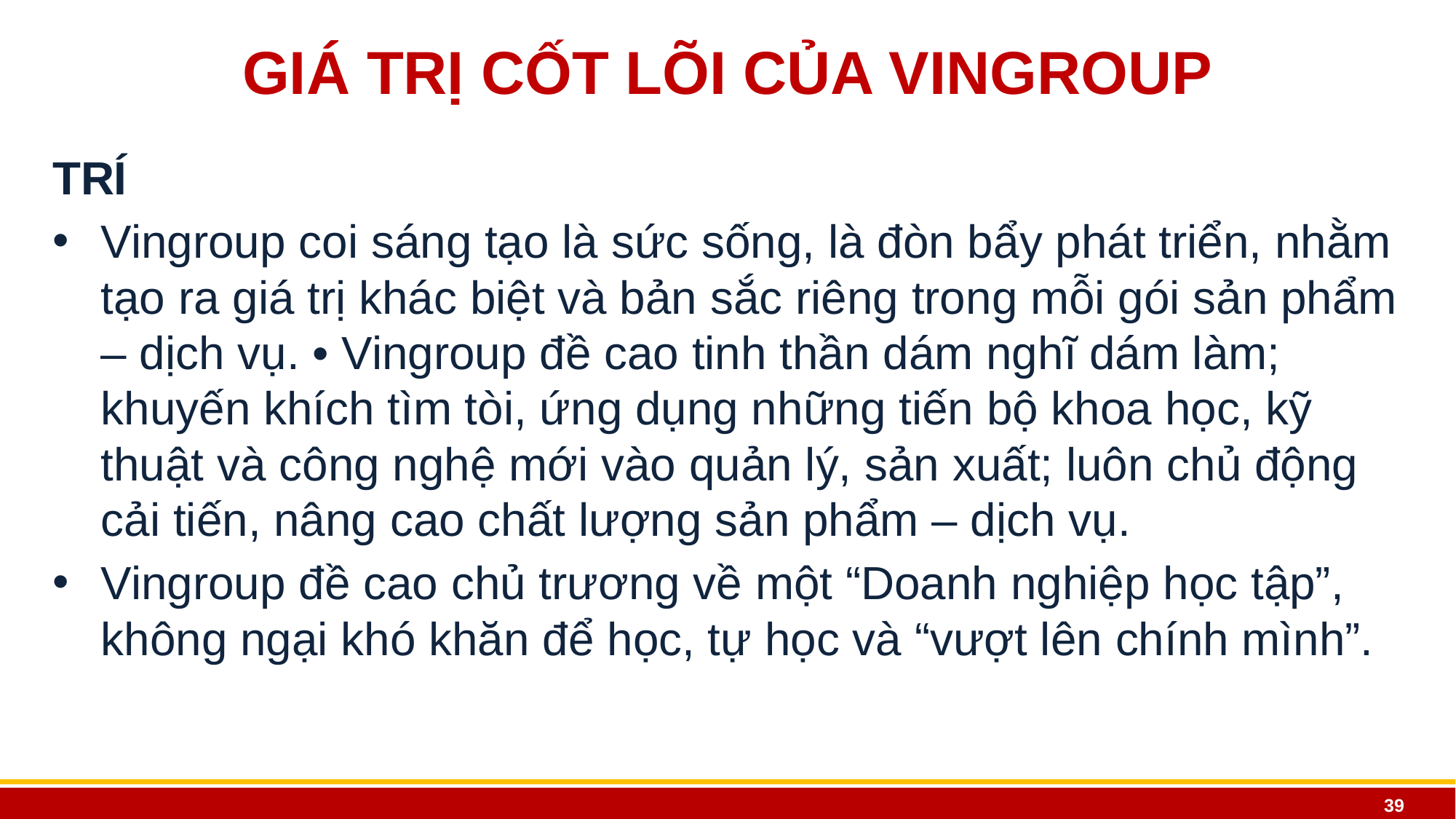

# GIÁ TRỊ CỐT LÕI CỦA VINGROUP
TRÍ
Vingroup coi sáng tạo là sức sống, là đòn bẩy phát triển, nhằm tạo ra giá trị khác biệt và bản sắc riêng trong mỗi gói sản phẩm – dịch vụ. • Vingroup đề cao tinh thần dám nghĩ dám làm; khuyến khích tìm tòi, ứng dụng những tiến bộ khoa học, kỹ thuật và công nghệ mới vào quản lý, sản xuất; luôn chủ động cải tiến, nâng cao chất lượng sản phẩm – dịch vụ.
Vingroup đề cao chủ trương về một “Doanh nghiệp học tập”, không ngại khó khăn để học, tự học và “vượt lên chính mình”.

39